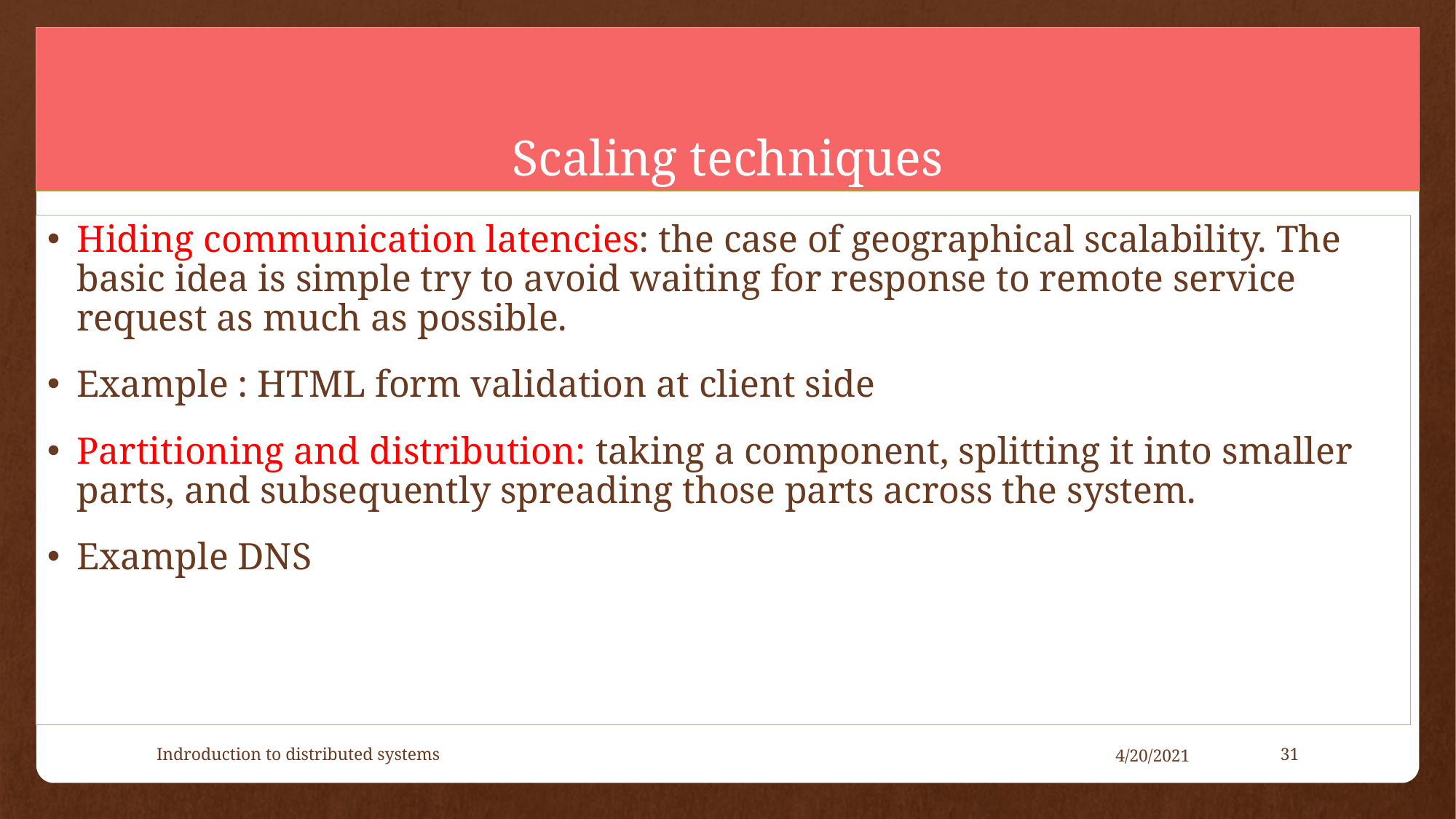

# Scaling techniques
Hiding communication latencies: the case of geographical scalability. The basic idea is simple try to avoid waiting for response to remote service request as much as possible.
Example : HTML form validation at client side
Partitioning and distribution: taking a component, splitting it into smaller parts, and subsequently spreading those parts across the system.
Example DNS

Indroduction to distributed systems
4/20/2021
31